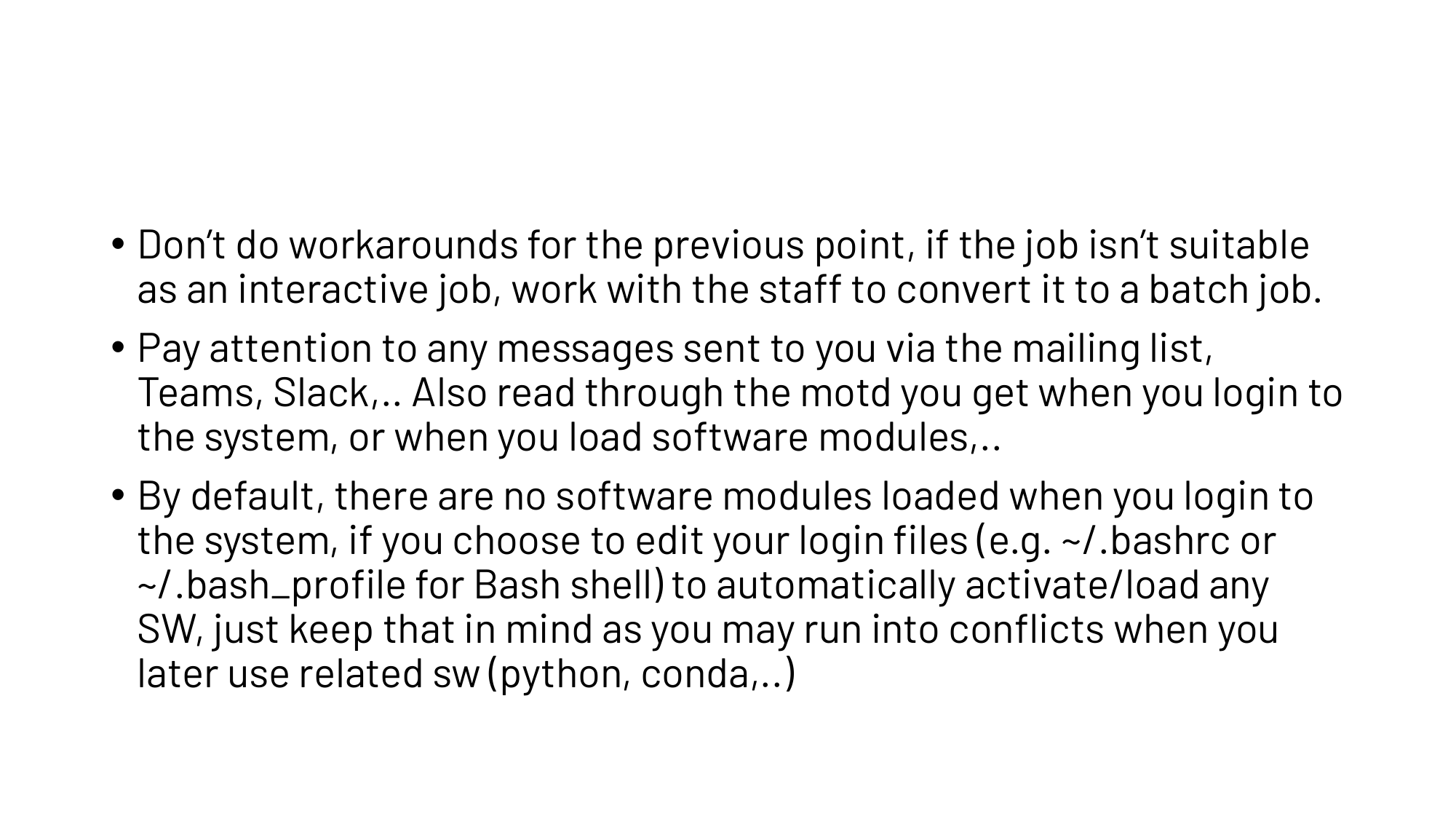

#
Don’t do workarounds for the previous point, if the job isn’t suitable as an interactive job, work with the staff to convert it to a batch job.
Pay attention to any messages sent to you via the mailing list, Teams, Slack,.. Also read through the motd you get when you login to the system, or when you load software modules,..
By default, there are no software modules loaded when you login to the system, if you choose to edit your login files (e.g. ~/.bashrc or ~/.bash_profile for Bash shell) to automatically activate/load any SW, just keep that in mind as you may run into conflicts when you later use related sw (python, conda,..)